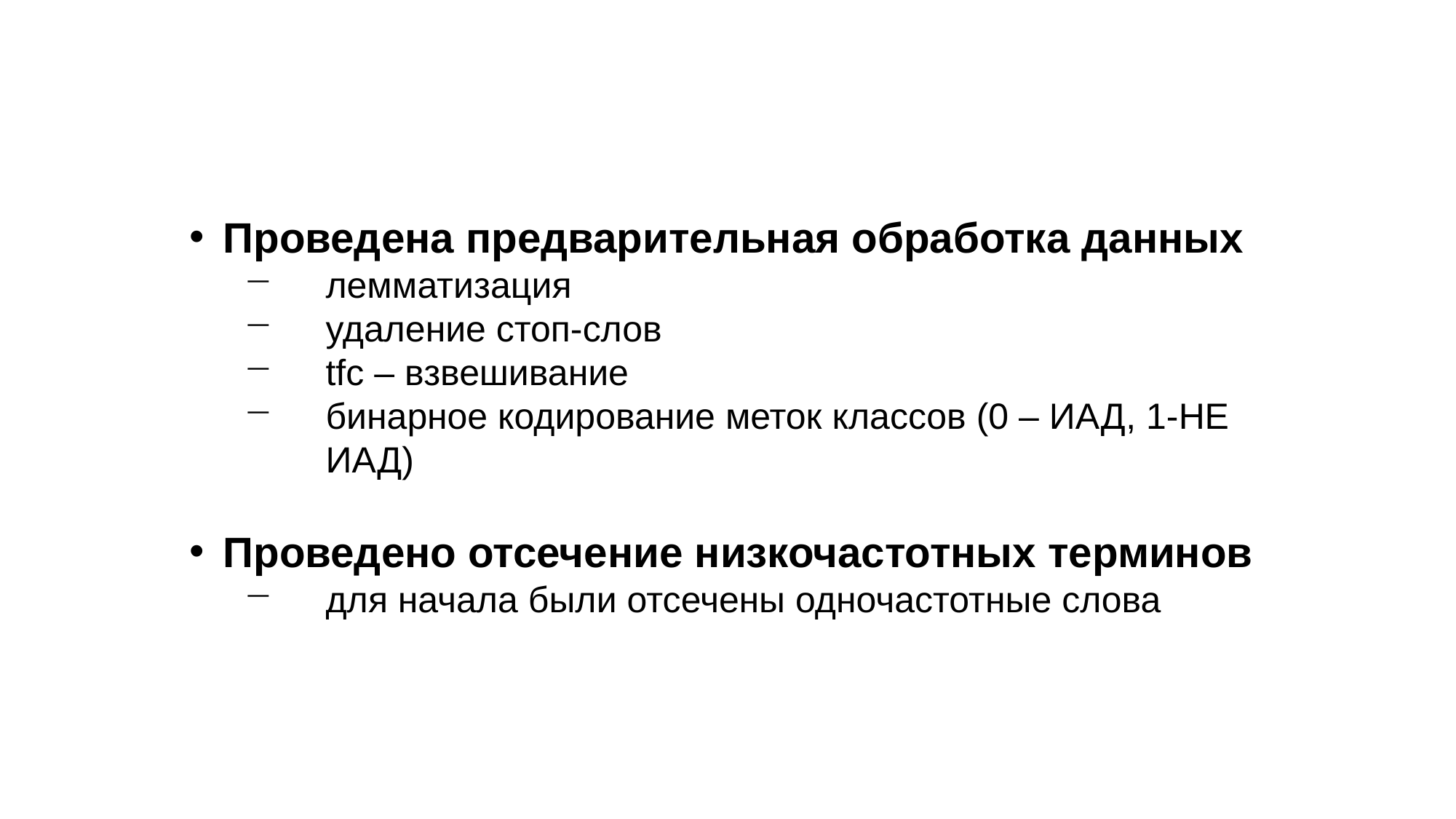

Проведена предварительная обработка данных
лемматизация
удаление стоп-слов
tfc – взвешивание
бинарное кодирование меток классов (0 – ИАД, 1-НЕ ИАД)

Проведено отсечение низкочастотных терминов
для начала были отсечены одночастотные слова